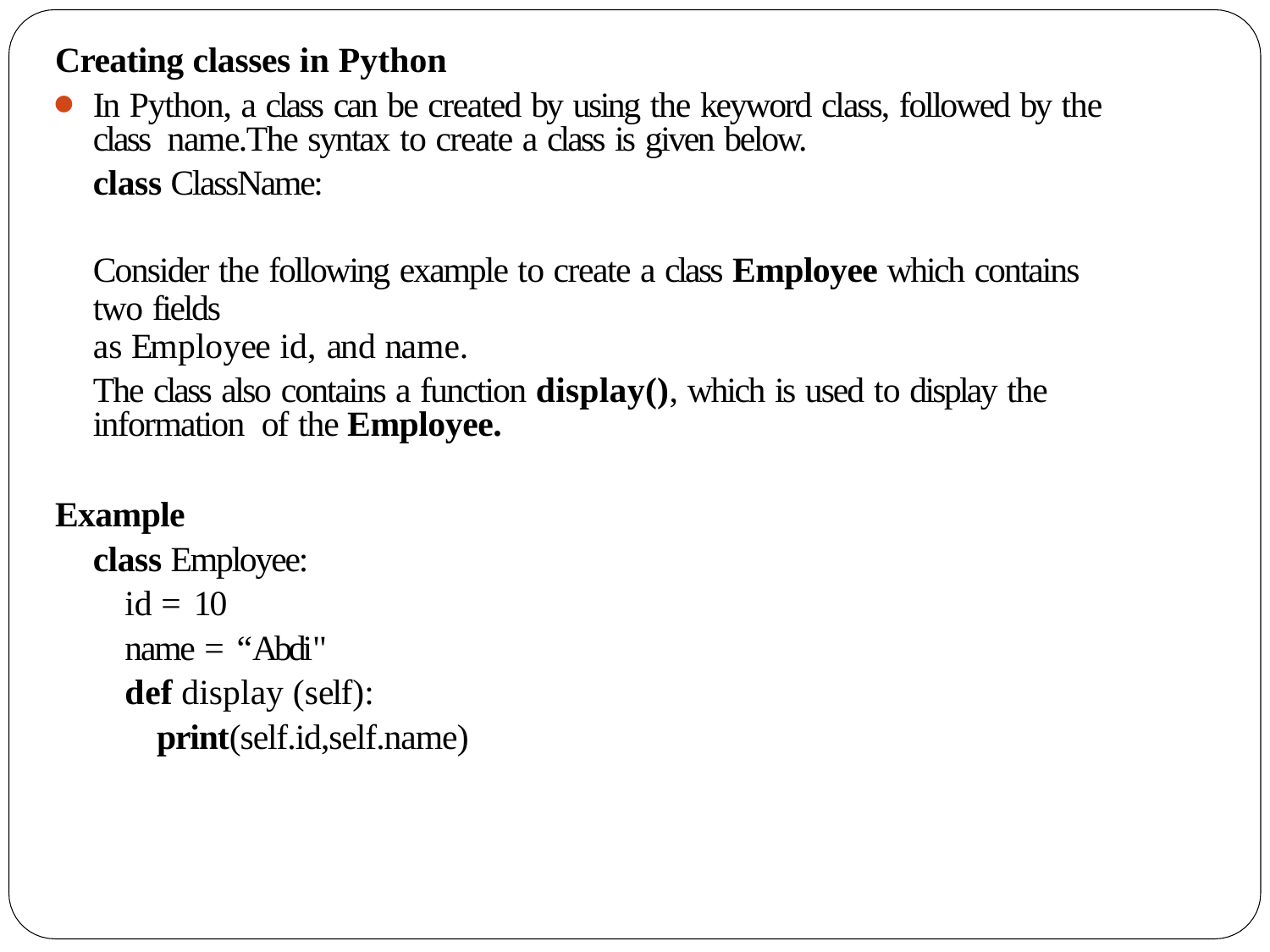

Creating classes in Python
In Python, a class can be created by using the keyword class, followed by the class  name.The syntax to create a class is given below.
class ClassName:

Consider the following example to create a class Employee which contains two fields
as Employee id, and name.
The class also contains a function display(), which is used to display the information  of the Employee.

Example
class Employee:
id = 10
name = “Abdi"
def display (self):
print(self.id,self.name)